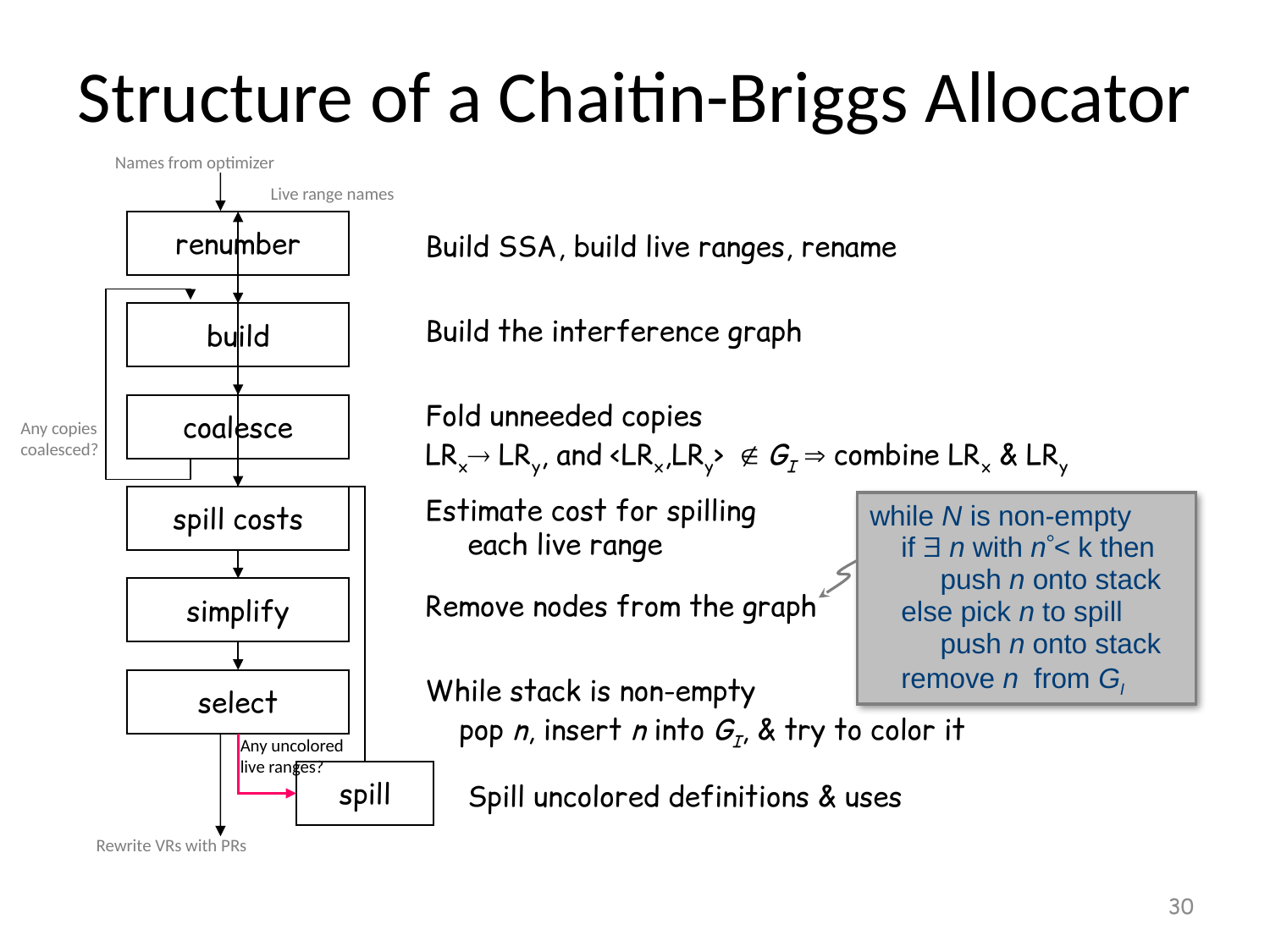

# Structure of a Chaitin-Briggs Allocator
Names from optimizer

renumber
build
coalesce
spill costs
simplify
select
spill

Live range names
Build SSA, build live ranges, rename

Build the interference graph
Fold unneeded copies
LRx→ LRy, and <LRx,LRy>  ∉ GI ⇒ combine LRx & LRy
Any copies coalesced?
Estimate cost for spilling
     each live range
while N is non-empty
    if ∃ n with n°< k then
         push n onto stack
    else pick n to spill
         push n onto stack
    remove n  from GI

Remove nodes from the graph
While stack is non-empty
    pop n, insert n into GI, & try to color it
Any uncolored live ranges?
Spill uncolored definitions & uses
Rewrite VRs with PRs
30